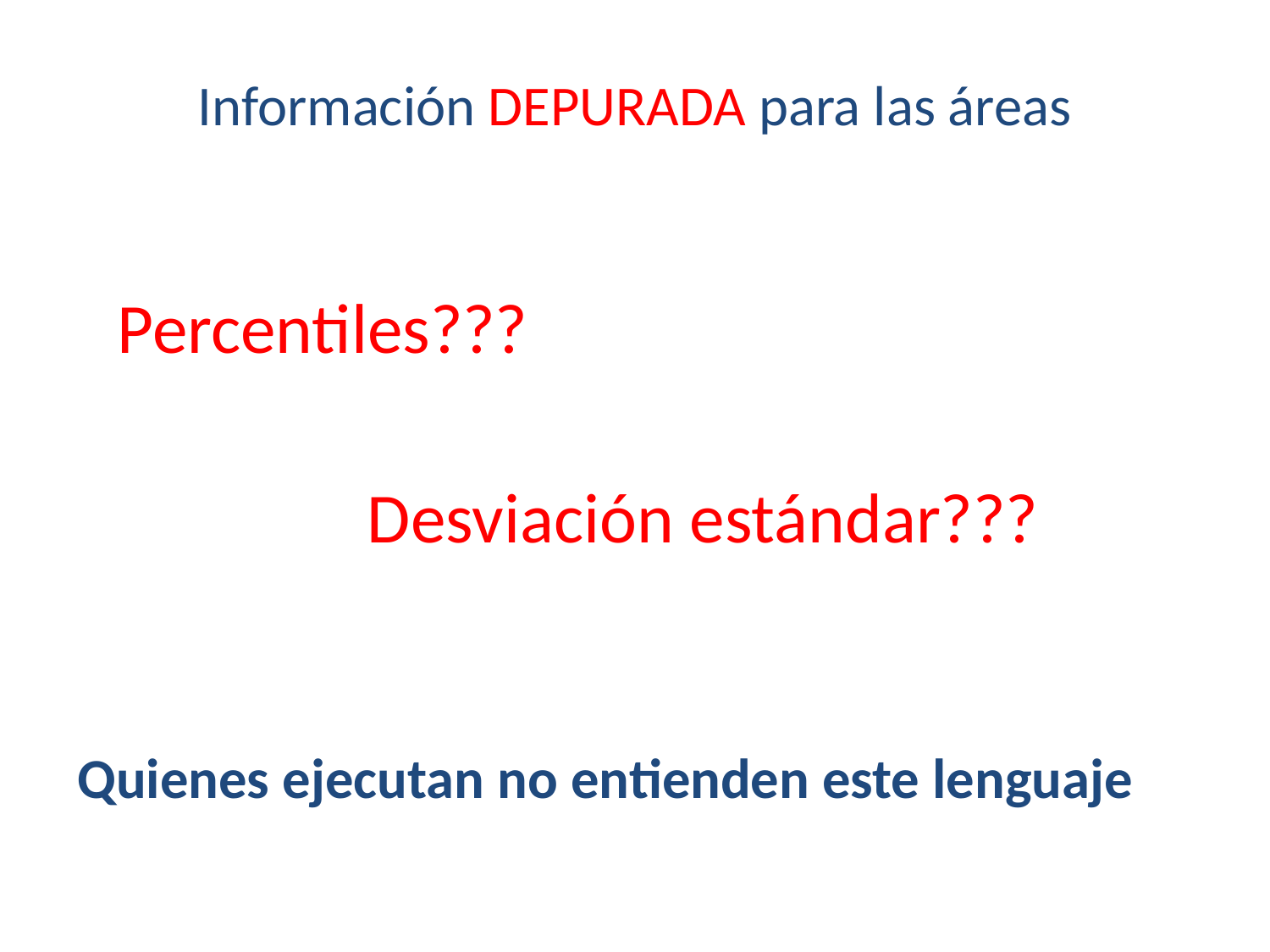

# Información DEPURADA para las áreas

Percentiles???
Desviación estándar???
Quienes ejecutan no entienden este lenguaje